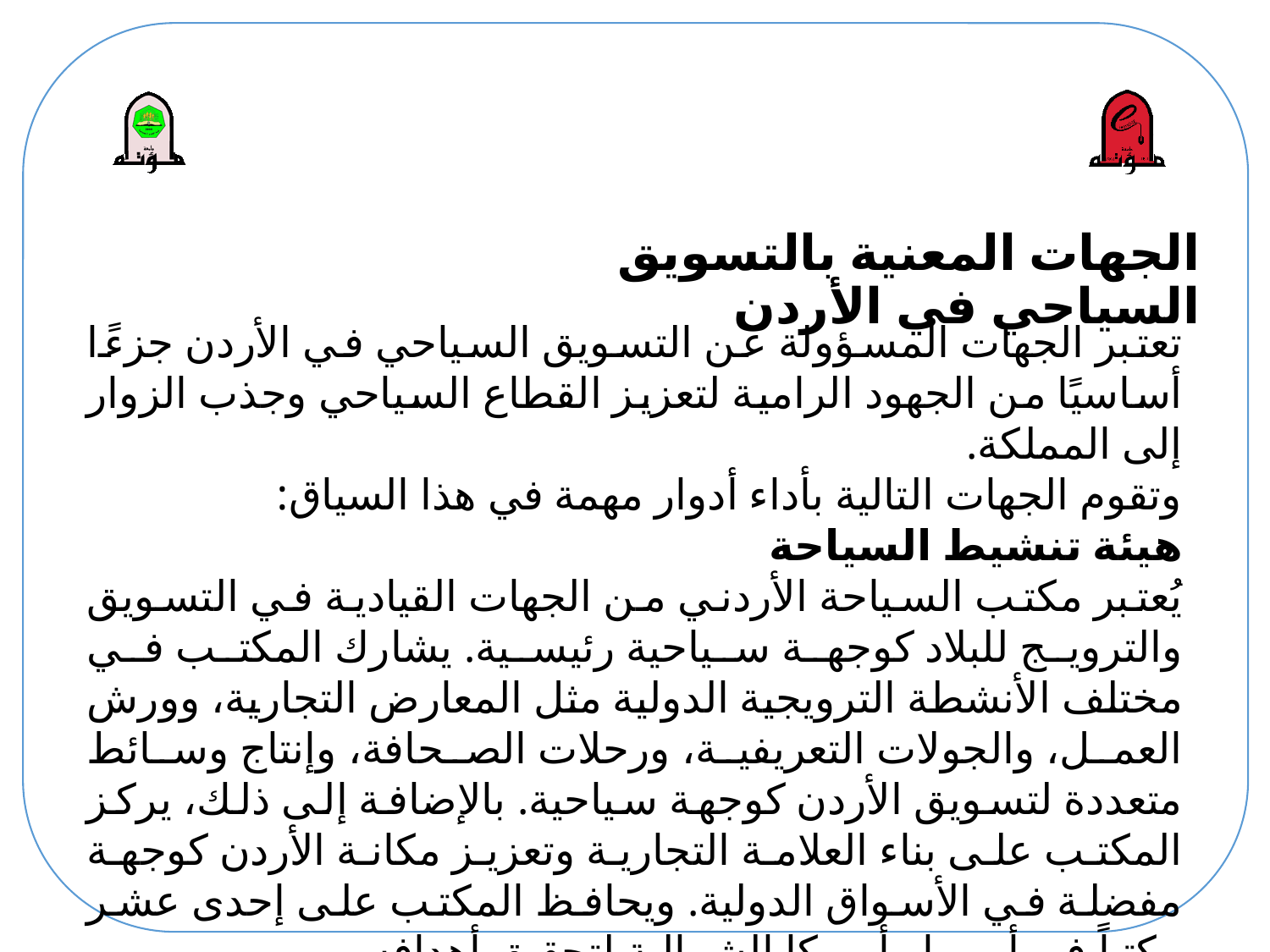

# الجهات المعنية بالتسويق السياحي في الأردن
​تعتبر الجهات المسؤولة عن التسويق السياحي في الأردن جزءًا أساسيًا من الجهود الرامية لتعزيز القطاع السياحي وجذب الزوار إلى المملكة.
وتقوم الجهات التالية بأداء أدوار مهمة في هذا السياق:
هيئة تنشيط السياحة
يُعتبر مكتب السياحة الأردني من الجهات القيادية في التسويق والترويج للبلاد كوجهة سياحية رئيسية. يشارك المكتب في مختلف الأنشطة الترويجية الدولية مثل المعارض التجارية، وورش العمل، والجولات التعريفية، ورحلات الصحافة، وإنتاج وسائط متعددة لتسويق الأردن كوجهة سياحية. بالإضافة إلى ذلك، يركز المكتب على بناء العلامة التجارية وتعزيز مكانة الأردن كوجهة مفضلة في الأسواق الدولية. ويحافظ المكتب على إحدى عشر مكتباً في أوروبا وأمريكا الشمالية لتحقيق أهدافه.